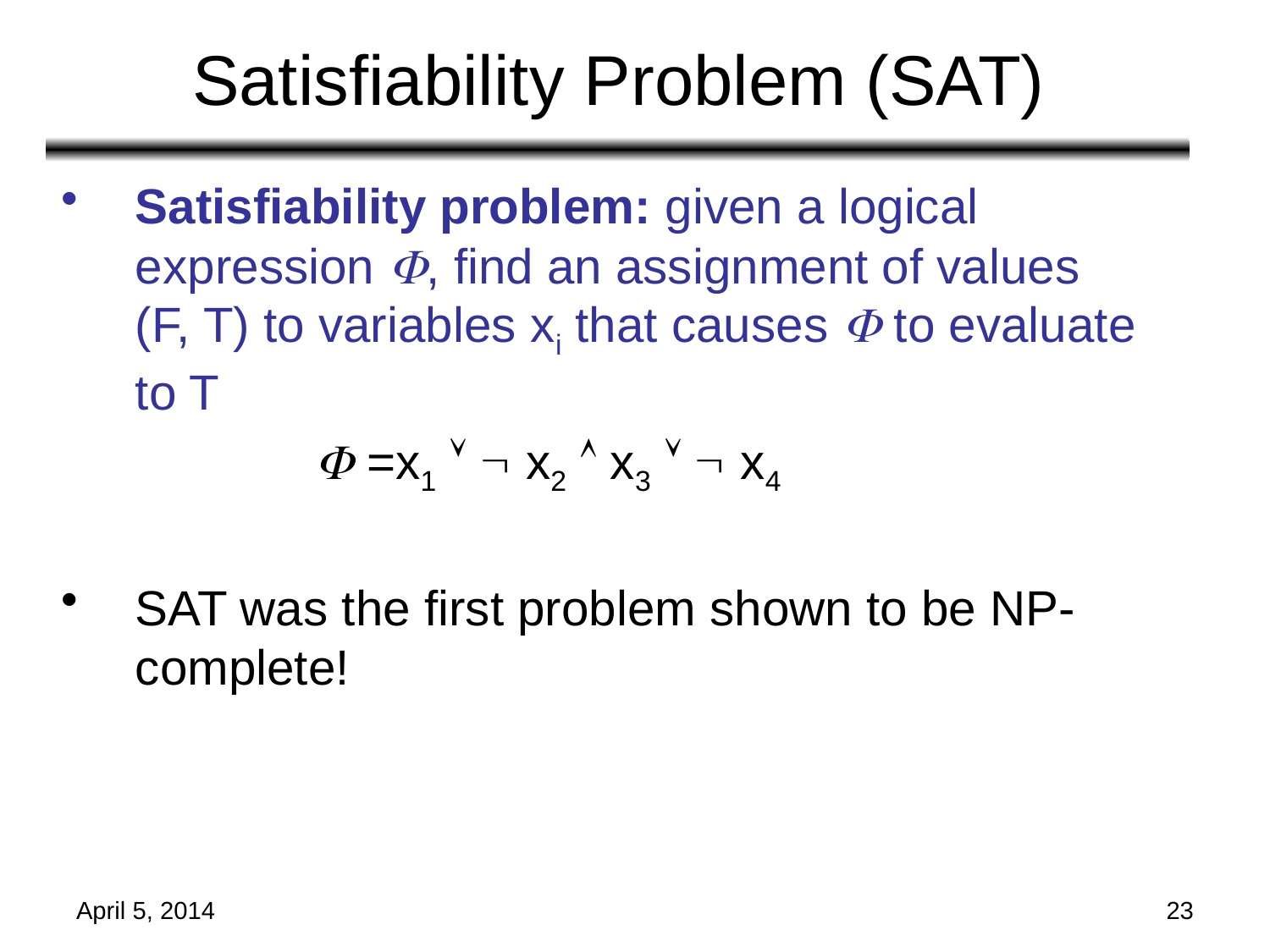

# Satisfiability Problem (SAT)
Satisfiability problem: given a logical expression Φ, find an assignment of values       (F, T) to variables xi that causes Φ to evaluate    to T
		Φ =x1 ∨ ¬ x2 ∧ x3 ∨ ¬ x4

SAT was the first problem shown to be NP-complete!

April 5, 2014
23